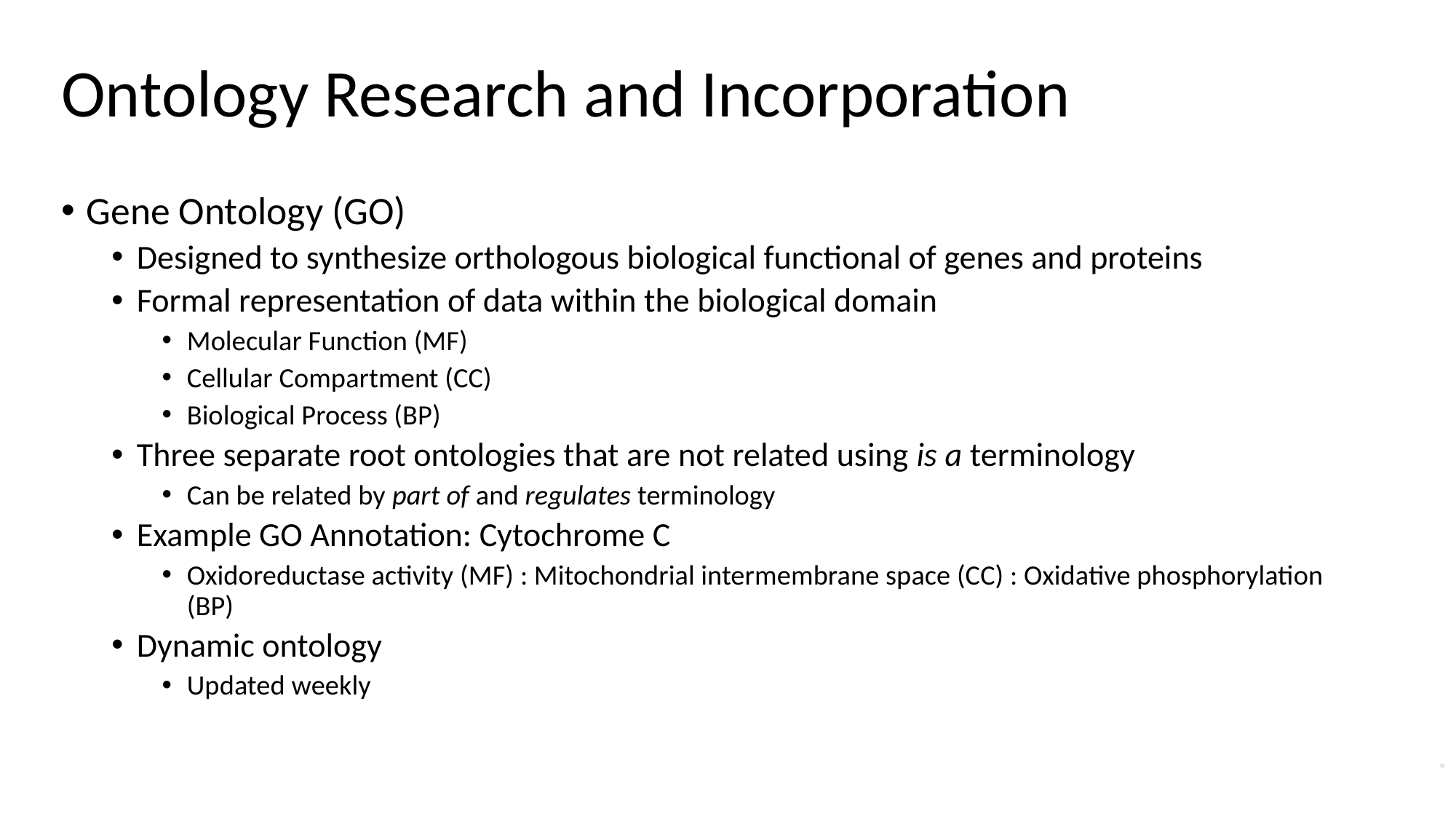

Ontology Research and Incorporation
Gene Ontology (GO)
Designed to synthesize orthologous biological functional of genes and proteins
Formal representation of data within the biological domain
Molecular Function (MF)
Cellular Compartment (CC)
Biological Process (BP)
Three separate root ontologies that are not related using is a terminology
Can be related by part of and regulates terminology
Example GO Annotation: Cytochrome C
Oxidoreductase activity (MF) : Mitochondrial intermembrane space (CC) : Oxidative phosphorylation (BP)
Dynamic ontology
Updated weekly

13